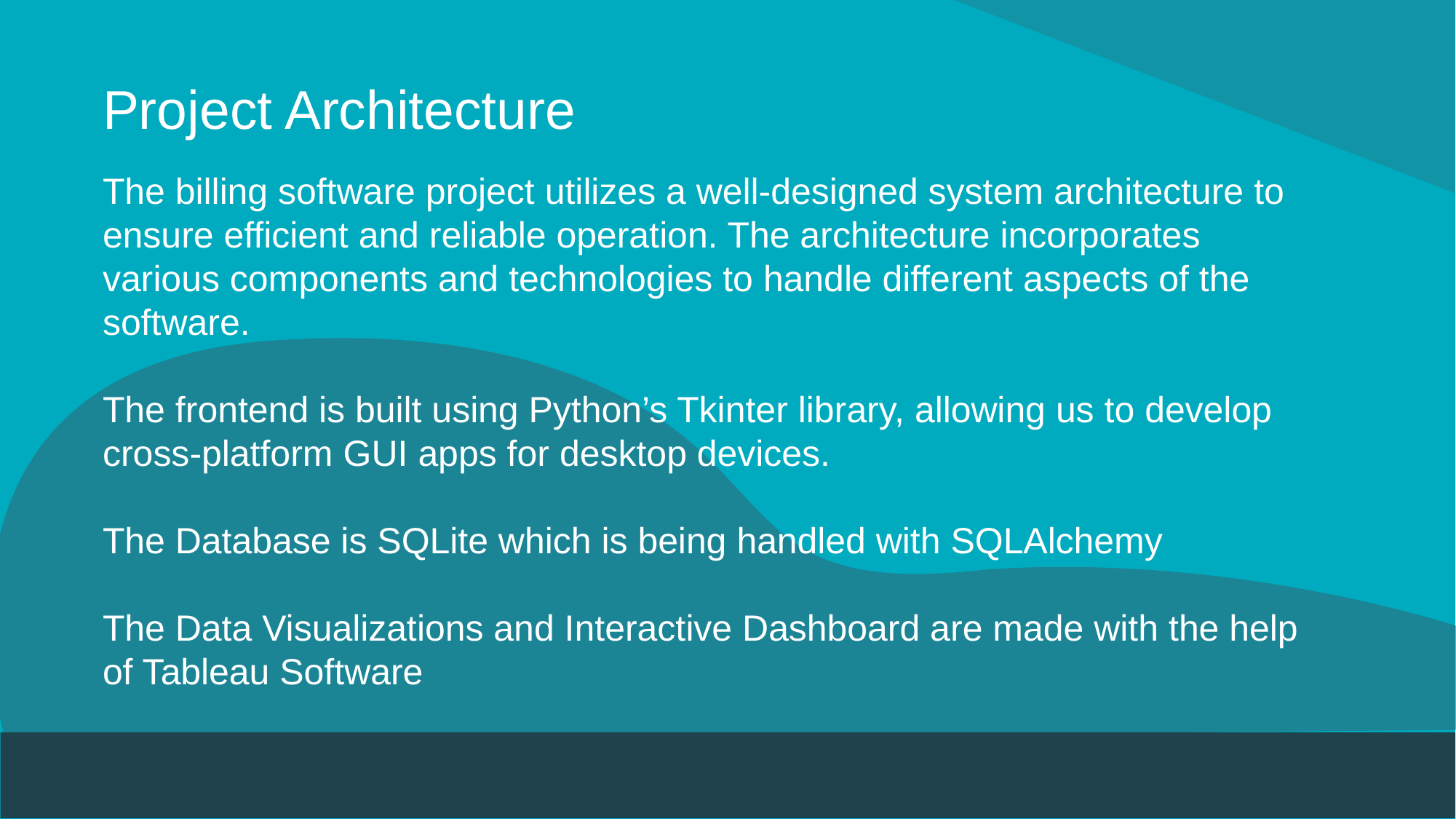

# Project Architecture
The billing software project utilizes a well-designed system architecture to ensure efficient and reliable operation. The architecture incorporates various components and technologies to handle different aspects of the software.
The frontend is built using Python’s Tkinter library, allowing us to develop cross-platform GUI apps for desktop devices.

The Database is SQLite which is being handled with SQLAlchemy

The Data Visualizations and Interactive Dashboard are made with the help of Tableau Software